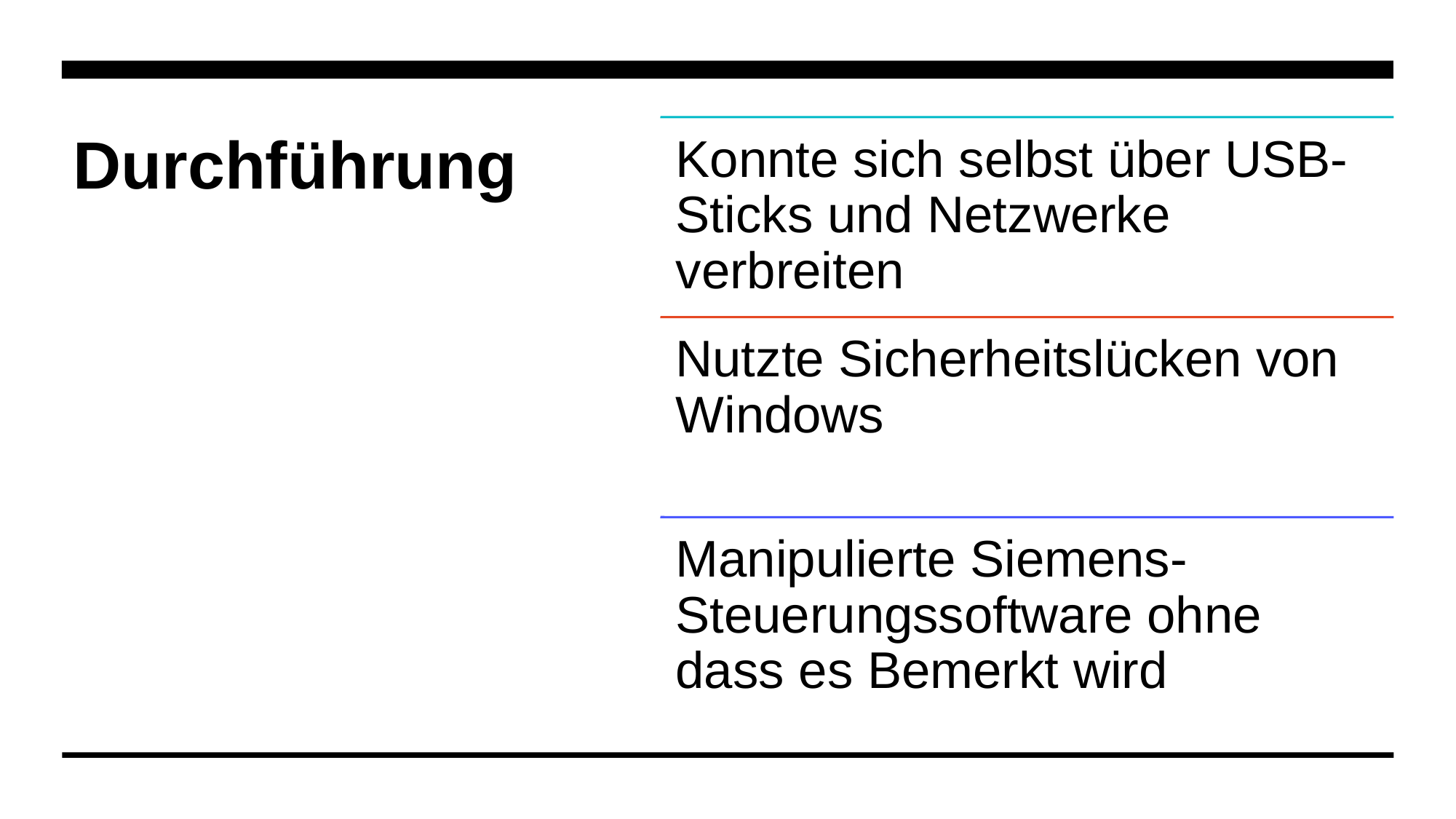

# Durchführung
Konnte sich selbst über USB-Sticks und Netzwerke verbreiten
Nutzte Sicherheitslücken von Windows
Manipulierte Siemens-Steuerungssoftware ohne dass es Bemerkt wird